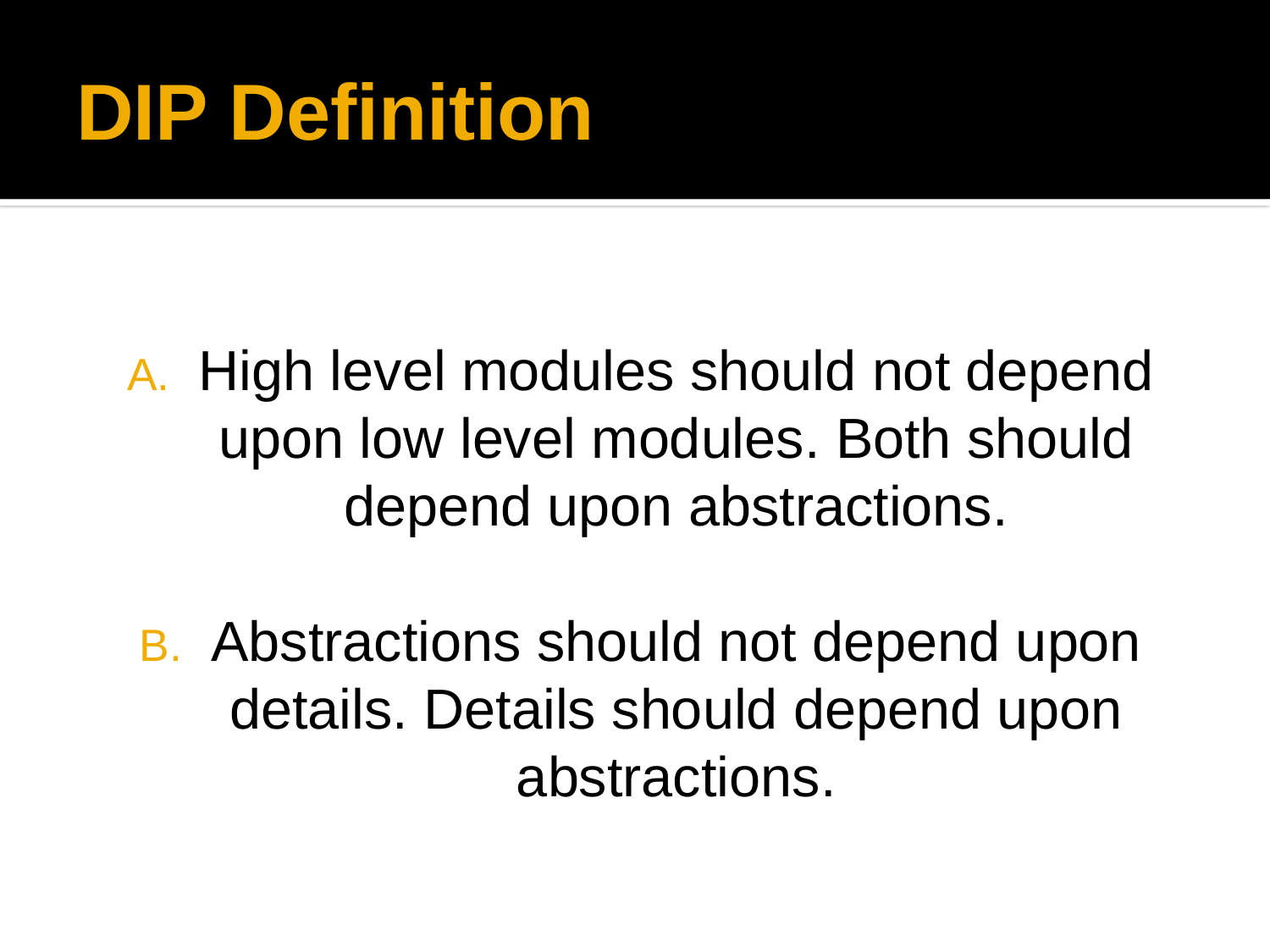

# DIP Definition
High level modules should not depend upon low level modules. Both should depend upon abstractions.

Abstractions should not depend upon details. Details should depend upon abstractions.